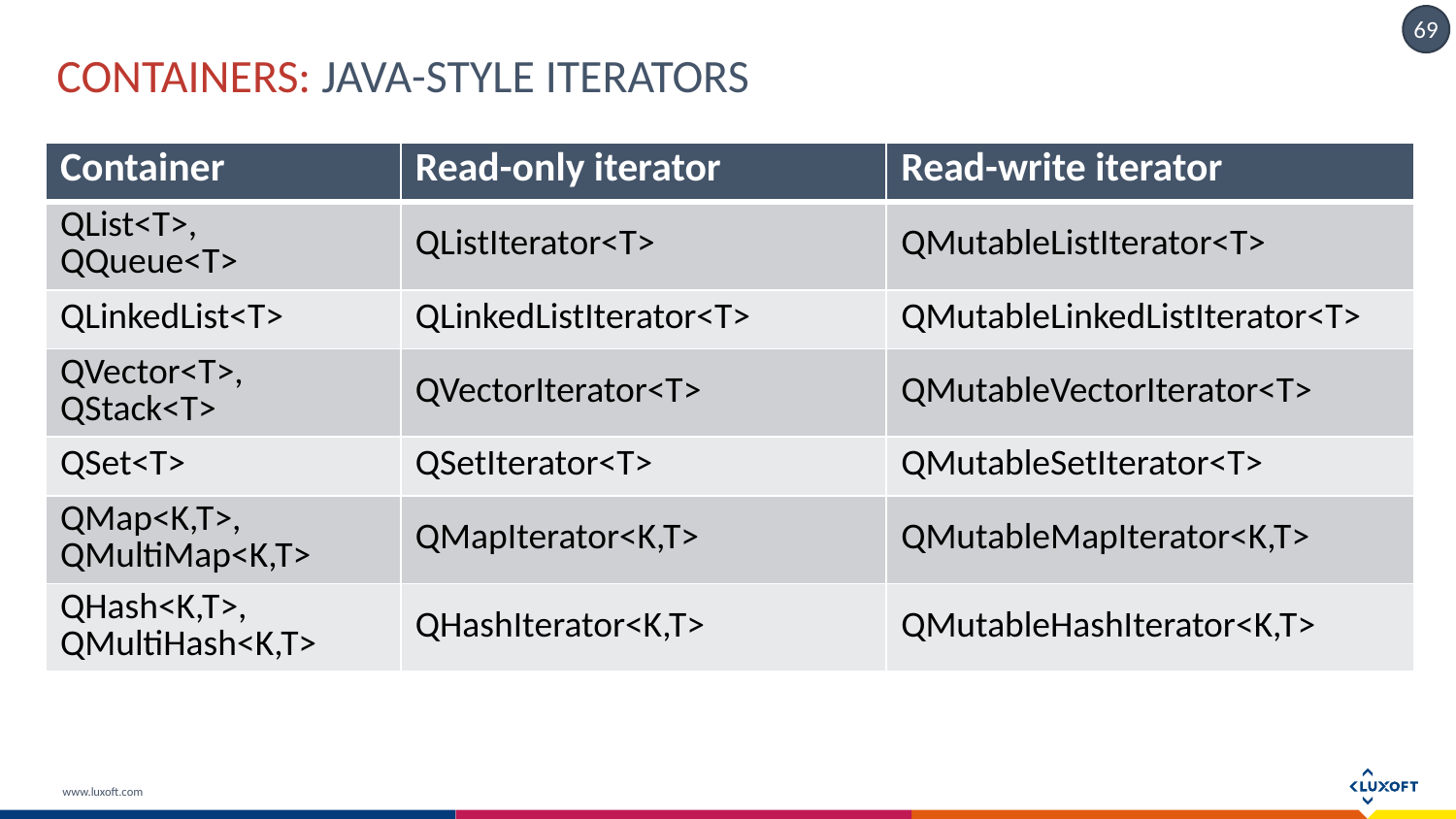

# CONTAINERS: JAVA-STYLE ITERATORS
| Container | Read-only iterator | Read-write iterator |
| --- | --- | --- |
| QList<T>, QQueue<T> | QListIterator<T> | QMutableListIterator<T> |
| QLinkedList<T> | QLinkedListIterator<T> | QMutableLinkedListIterator<T> |
| QVector<T>, QStack<T> | QVectorIterator<T> | QMutableVectorIterator<T> |
| QSet<T> | QSetIterator<T> | QMutableSetIterator<T> |
| QMap<K,T>, QMultiMap<K,T> | QMapIterator<K,T> | QMutableMapIterator<K,T> |
| QHash<K,T>, QMultiHash<K,T> | QHashIterator<K,T> | QMutableHashIterator<K,T> |